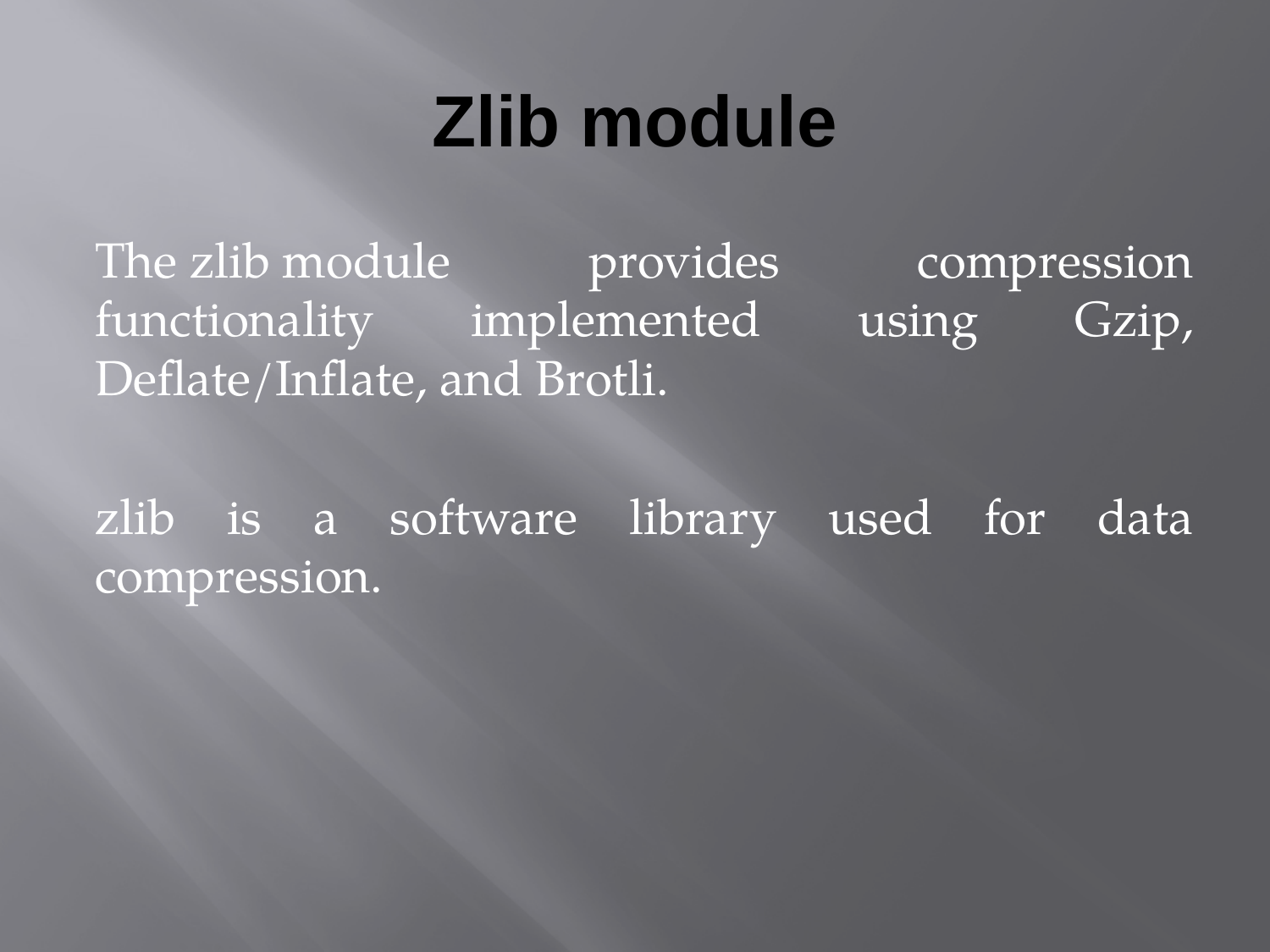

# Zlib module
The zlib module provides compression functionality implemented using Gzip, Deflate/Inflate, and Brotli.

zlib is a software library used for data compression.